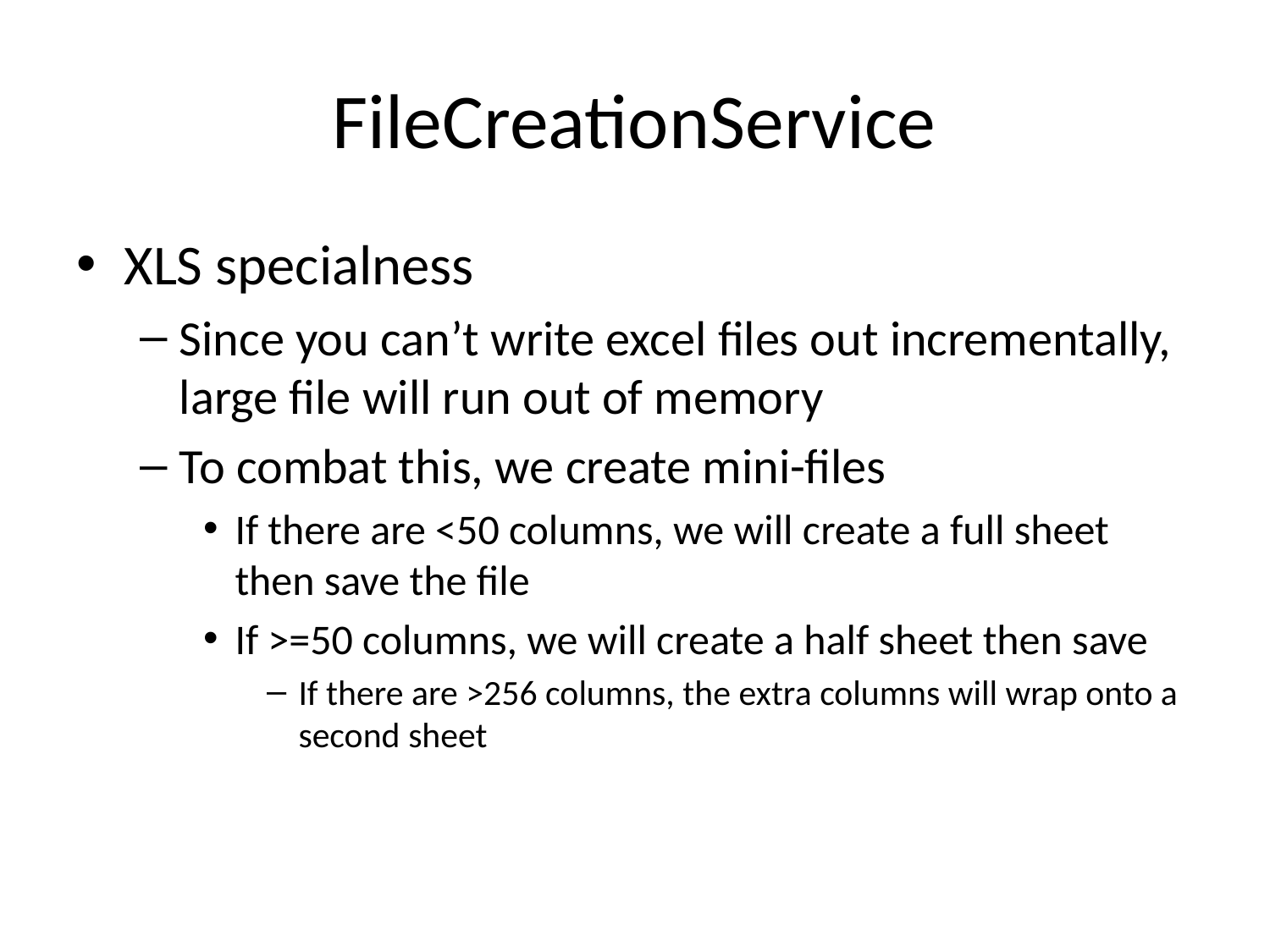

# FileCreationService
XLS specialness
Since you can’t write excel files out incrementally, large file will run out of memory
To combat this, we create mini-files
If there are <50 columns, we will create a full sheet then save the file
If >=50 columns, we will create a half sheet then save
If there are >256 columns, the extra columns will wrap onto a second sheet